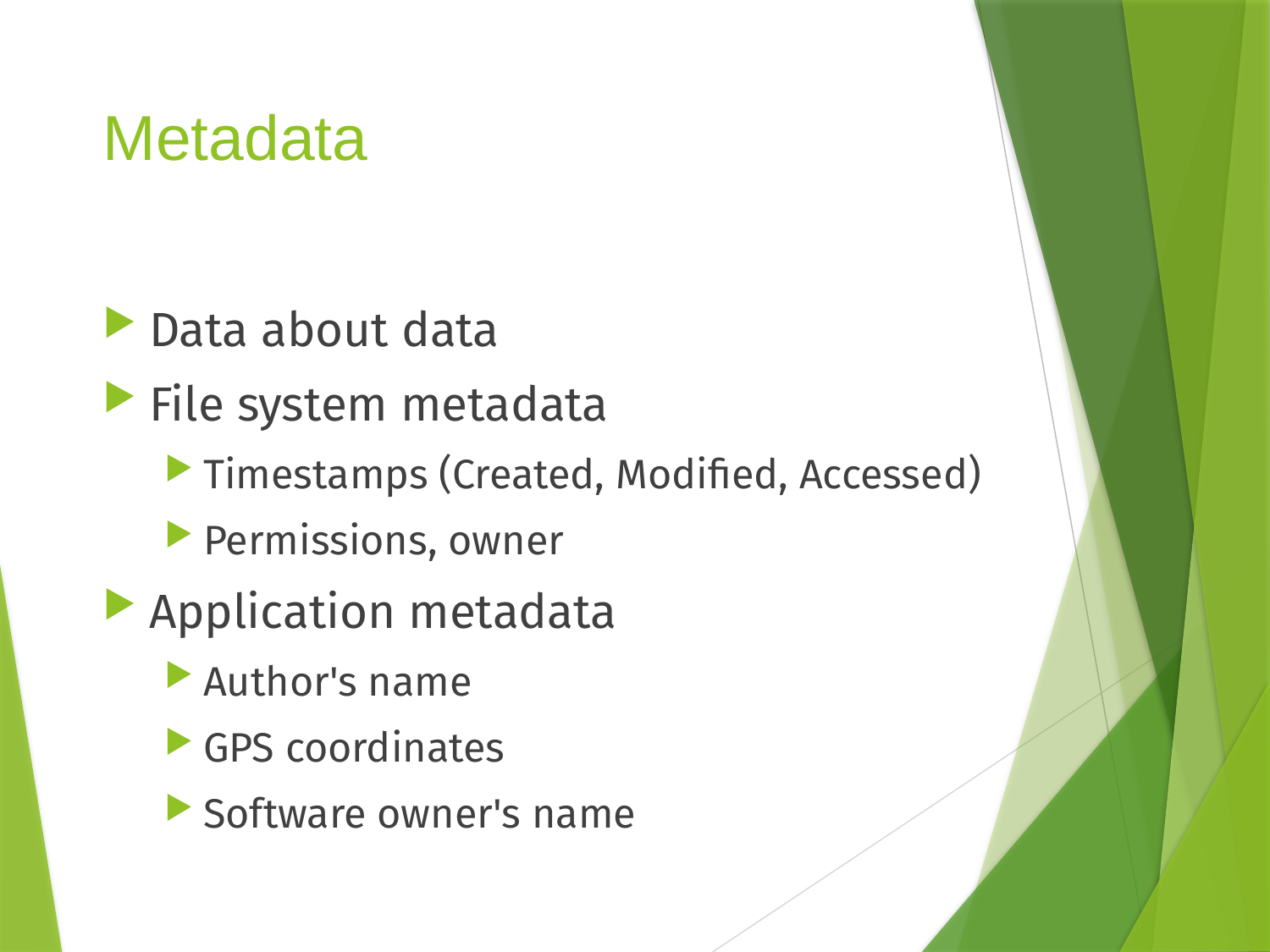

# Metadata
Data about data
File system metadata
Timestamps (Created, Modified, Accessed)
Permissions, owner
Application metadata
Author's name
GPS coordinates
Software owner's name